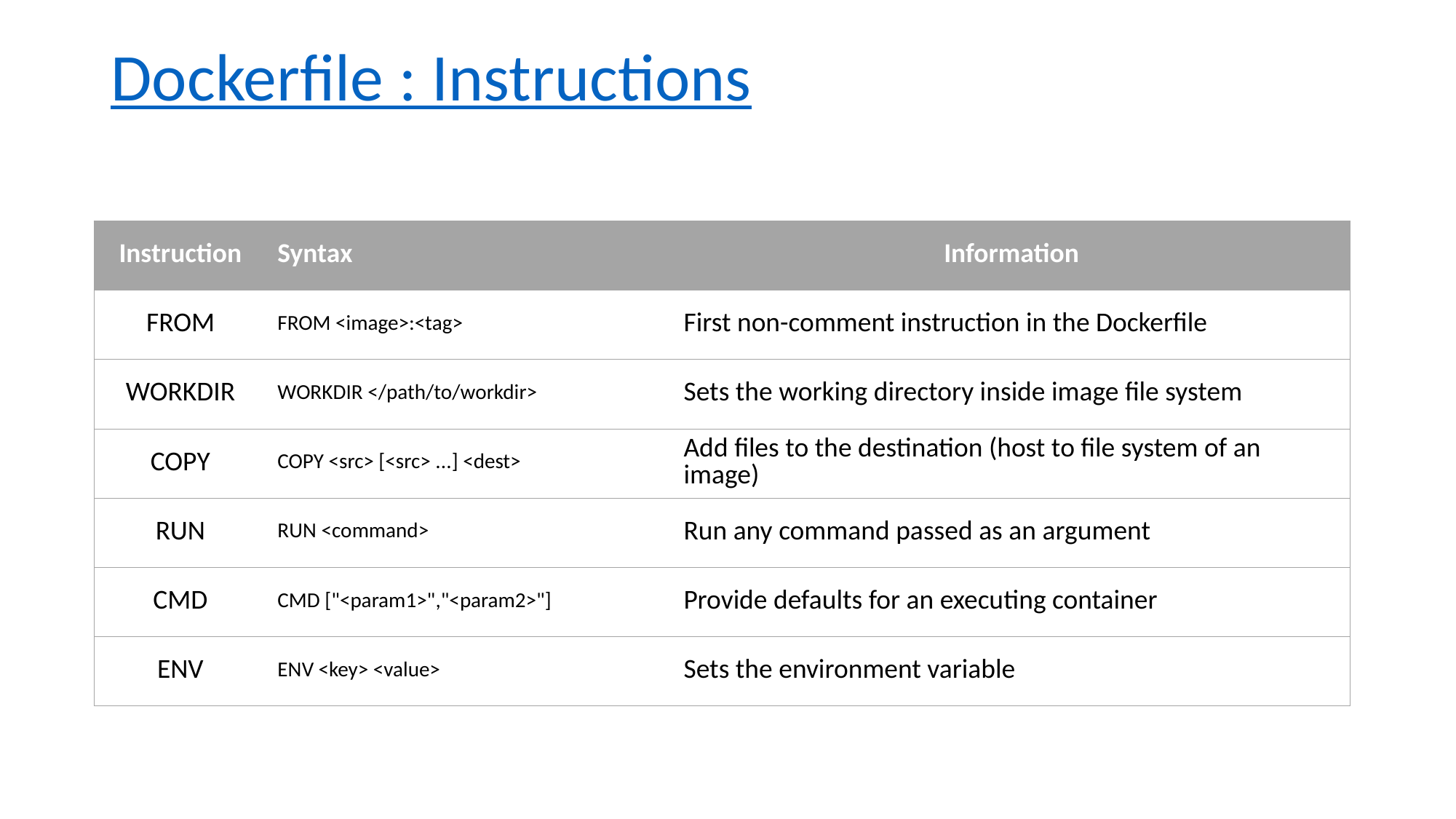

# Dockerfile : Instructions
| Instruction | Syntax | Information |
| --- | --- | --- |
| FROM | FROM <image>:<tag> | First non-comment instruction in the Dockerfile |
| WORKDIR | WORKDIR </path/to/workdir> | Sets the working directory inside image file system |
| COPY | COPY <src> [<src> ...] <dest> | Add files to the destination (host to file system of an image) |
| RUN | RUN <command> | Run any command passed as an argument |
| CMD | CMD ["<param1>","<param2>"] | Provide defaults for an executing container |
| ENV | ENV <key> <value> | Sets the environment variable |